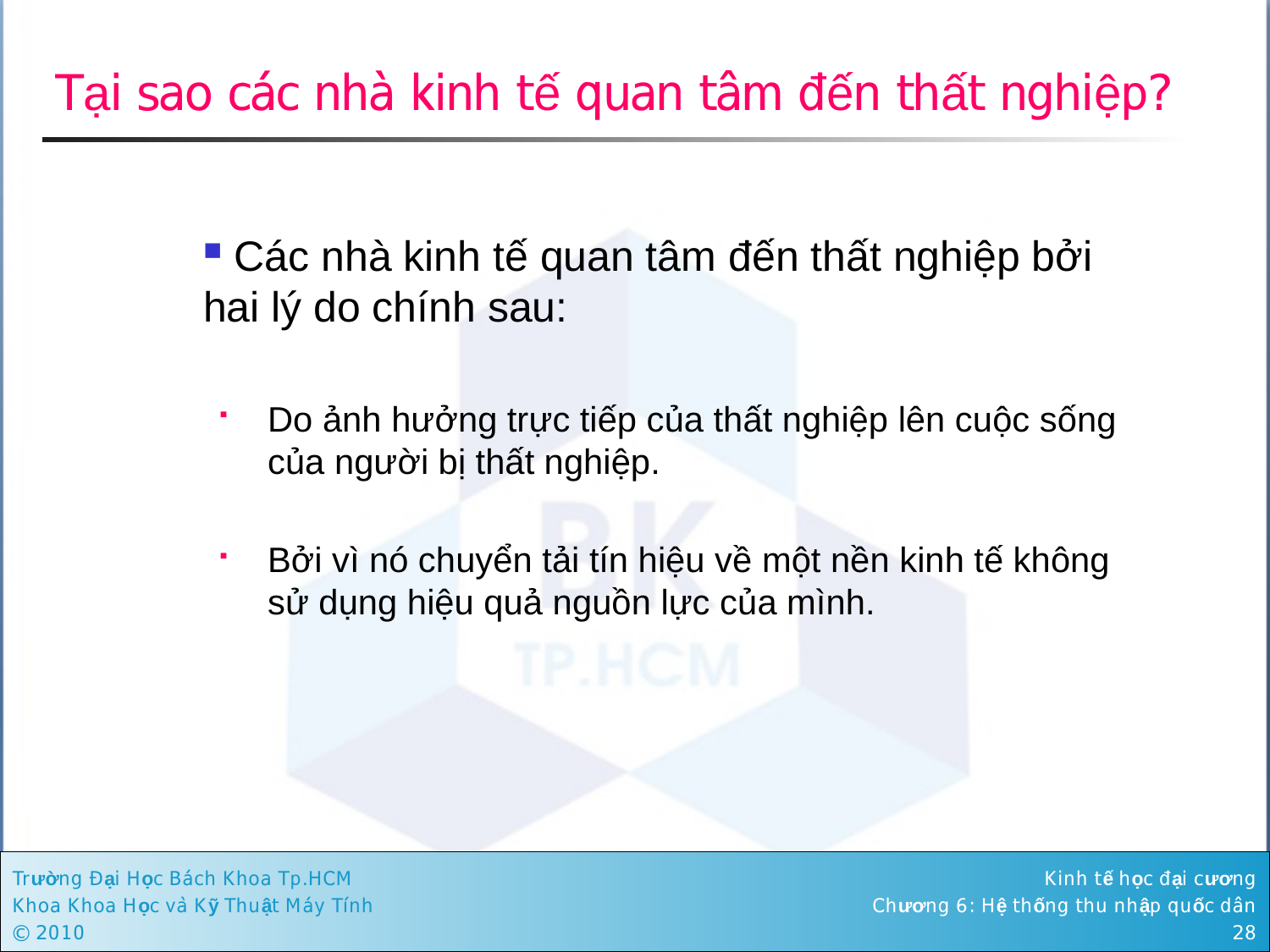

# Tại sao các nhà kinh tế quan tâm đến thất nghiệp?
 Các nhà kinh tế quan tâm đến thất nghiệp bởi hai lý do chính sau:

Do ảnh hưởng trực tiếp của thất nghiệp lên cuộc sống của người bị thất nghiệp.

Bởi vì nó chuyển tải tín hiệu về một nền kinh tế không sử dụng hiệu quả nguồn lực của mình.